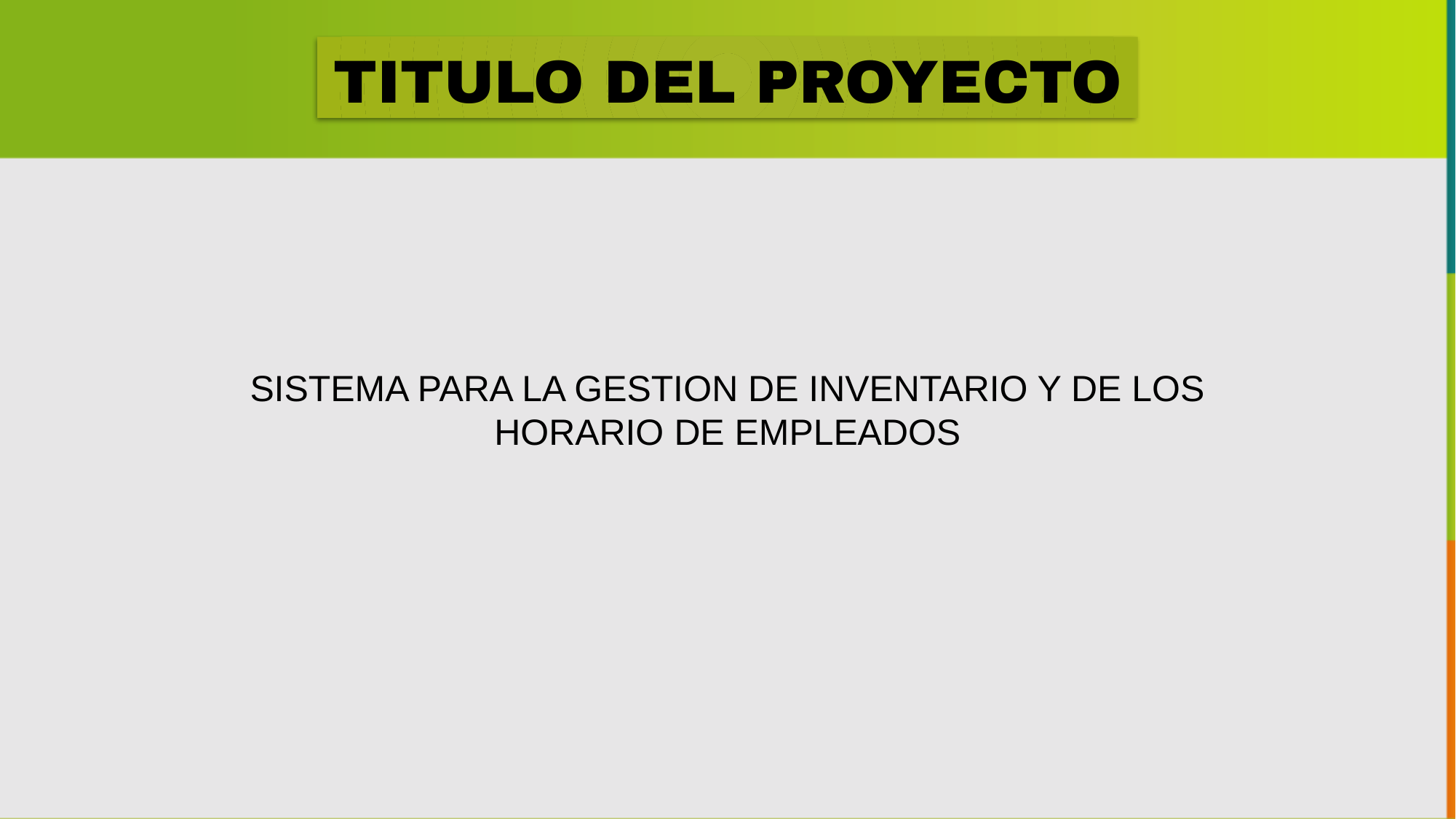

TITULO DEL PROYECTO
SISTEMA PARA LA GESTION DE INVENTARIO Y DE LOS HORARIO DE EMPLEADOS